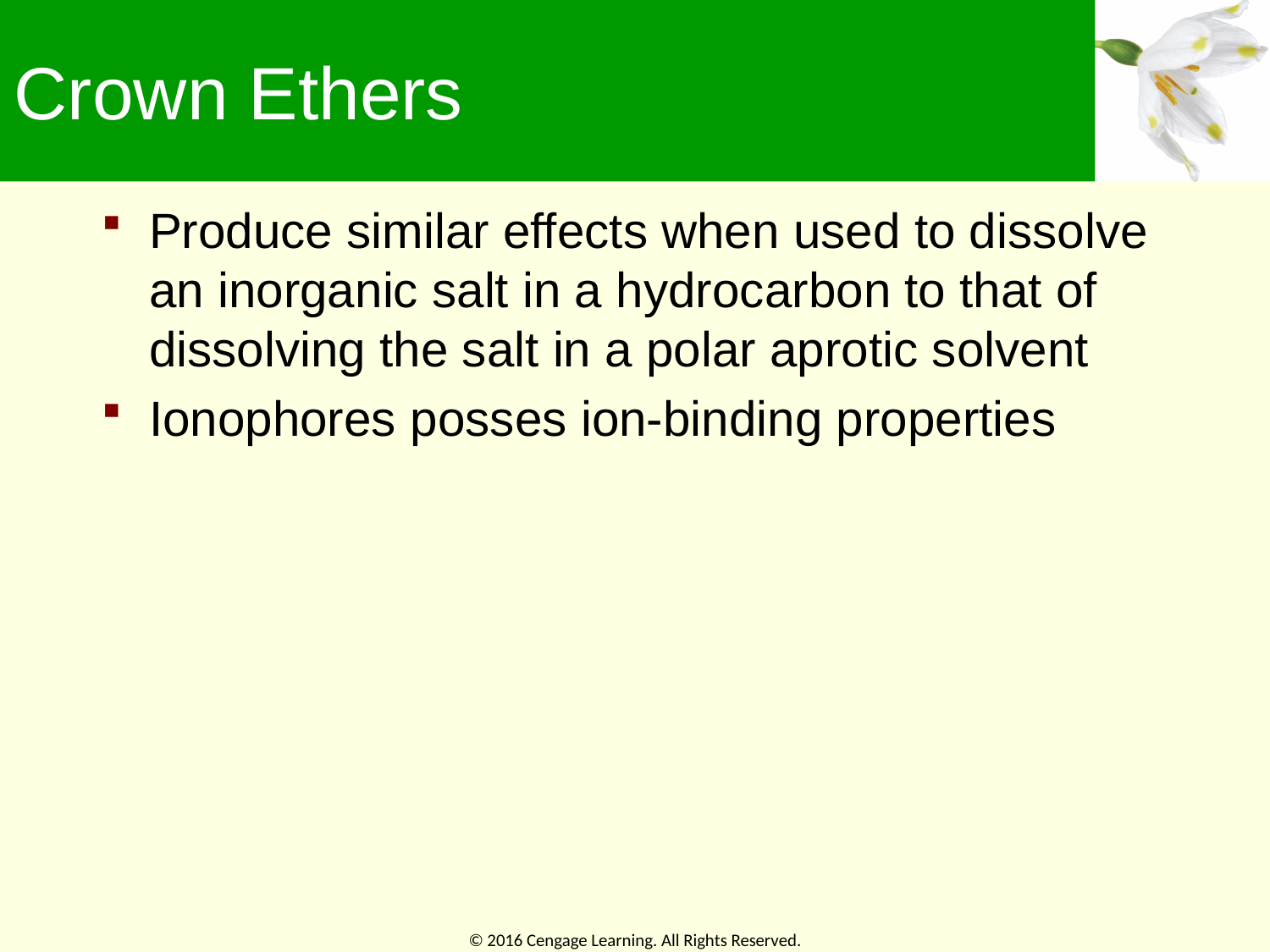

# Crown Ethers
Produce similar effects when used to dissolve an inorganic salt in a hydrocarbon to that of dissolving the salt in a polar aprotic solvent
Ionophores posses ion-binding properties